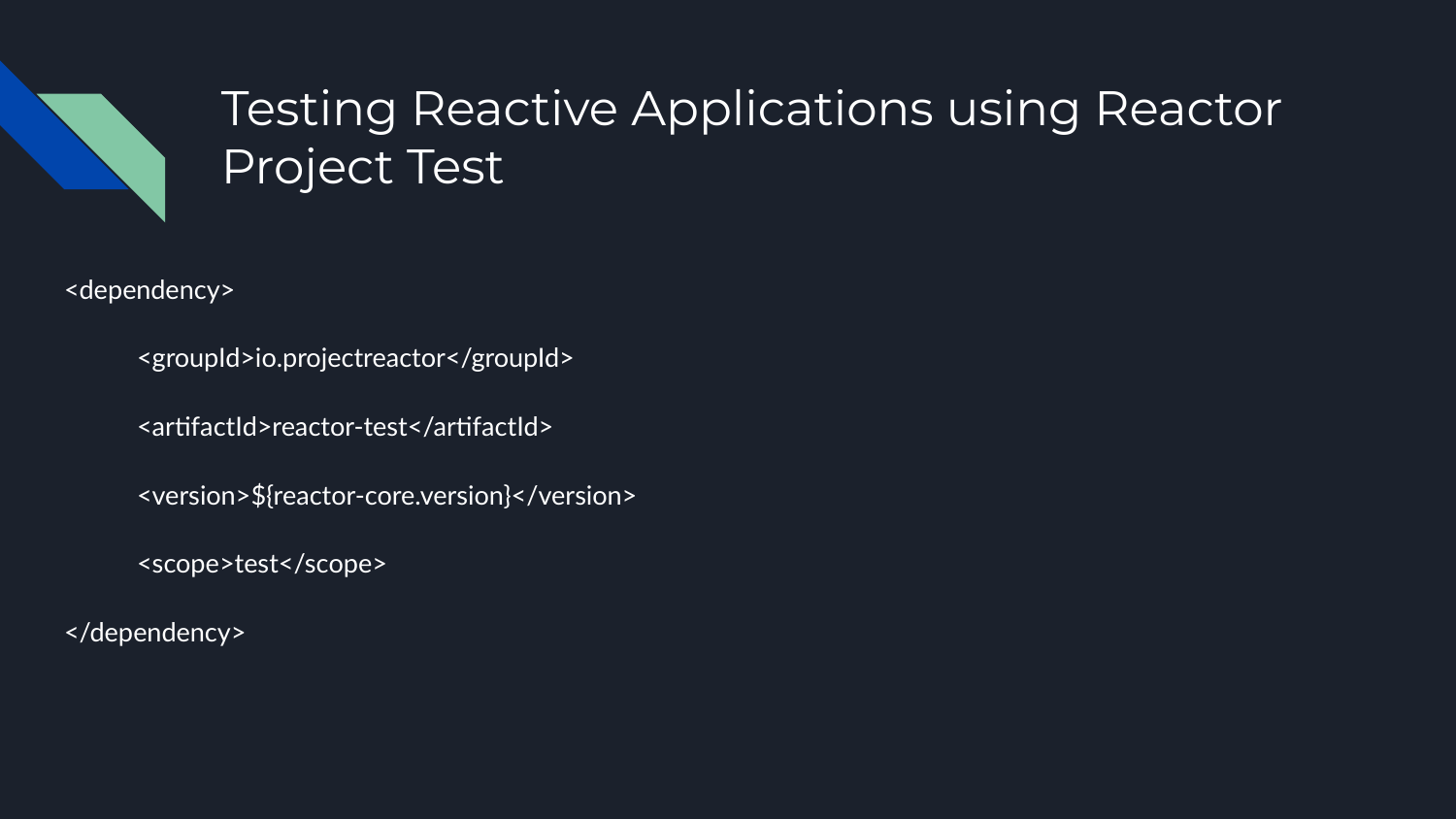

# Testing Reactive Applications using Reactor Project Test
<dependency>
<groupId>io.projectreactor</groupId>
<artifactId>reactor-test</artifactId>
<version>${reactor-core.version}</version>
<scope>test</scope>
</dependency>